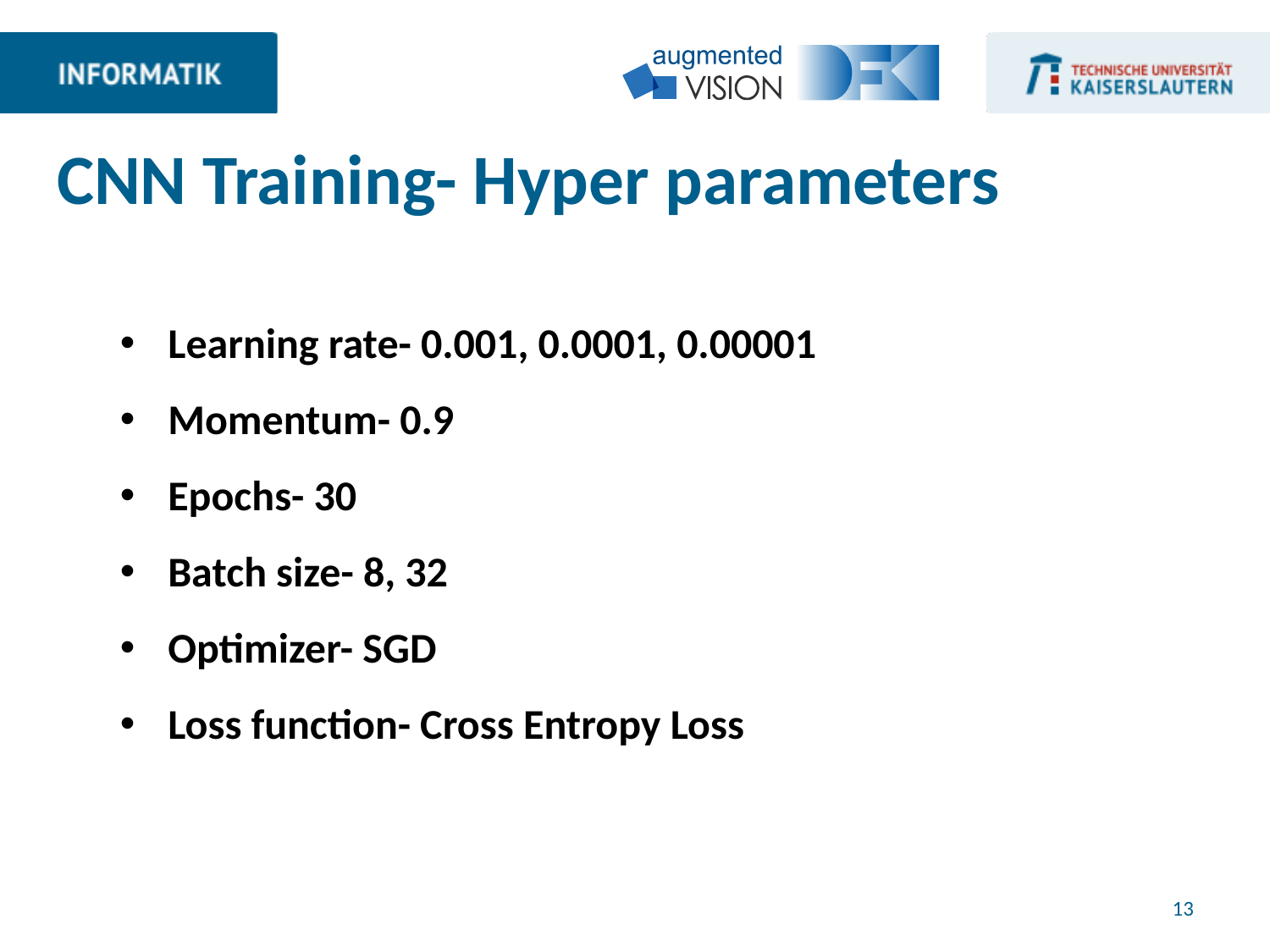

CNN Training- Hyper parameters
Learning rate- 0.001, 0.0001, 0.00001
Momentum- 0.9
Epochs- 30
Batch size- 8, 32
Optimizer- SGD
Loss function- Cross Entropy Loss

13